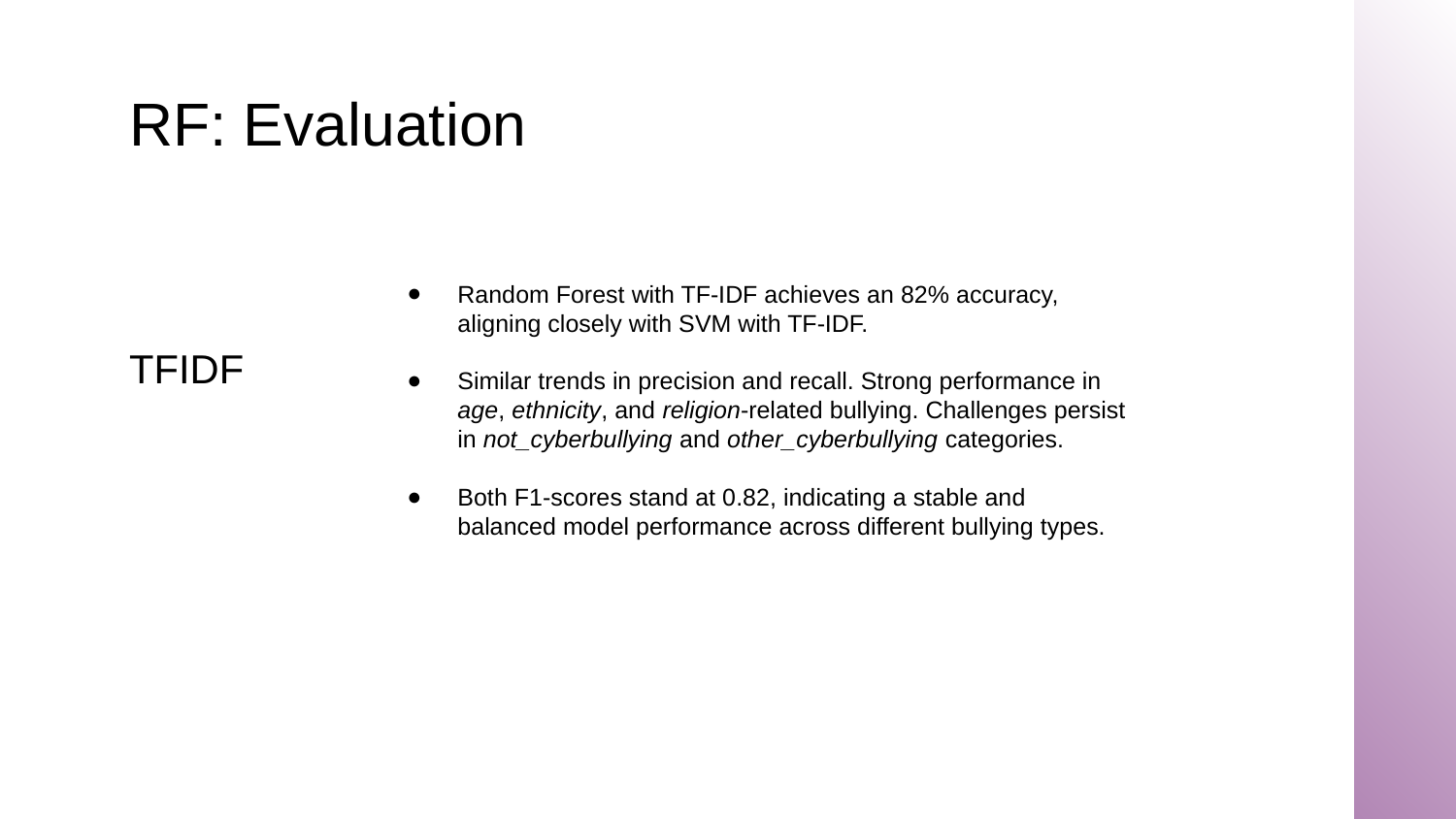

# RF: Evaluation
Random Forest with TF-IDF achieves an 82% accuracy, aligning closely with SVM with TF-IDF.
Similar trends in precision and recall. Strong performance in age, ethnicity, and religion-related bullying. Challenges persist in not_cyberbullying and other_cyberbullying categories.
Both F1-scores stand at 0.82, indicating a stable and balanced model performance across different bullying types.
TFIDF